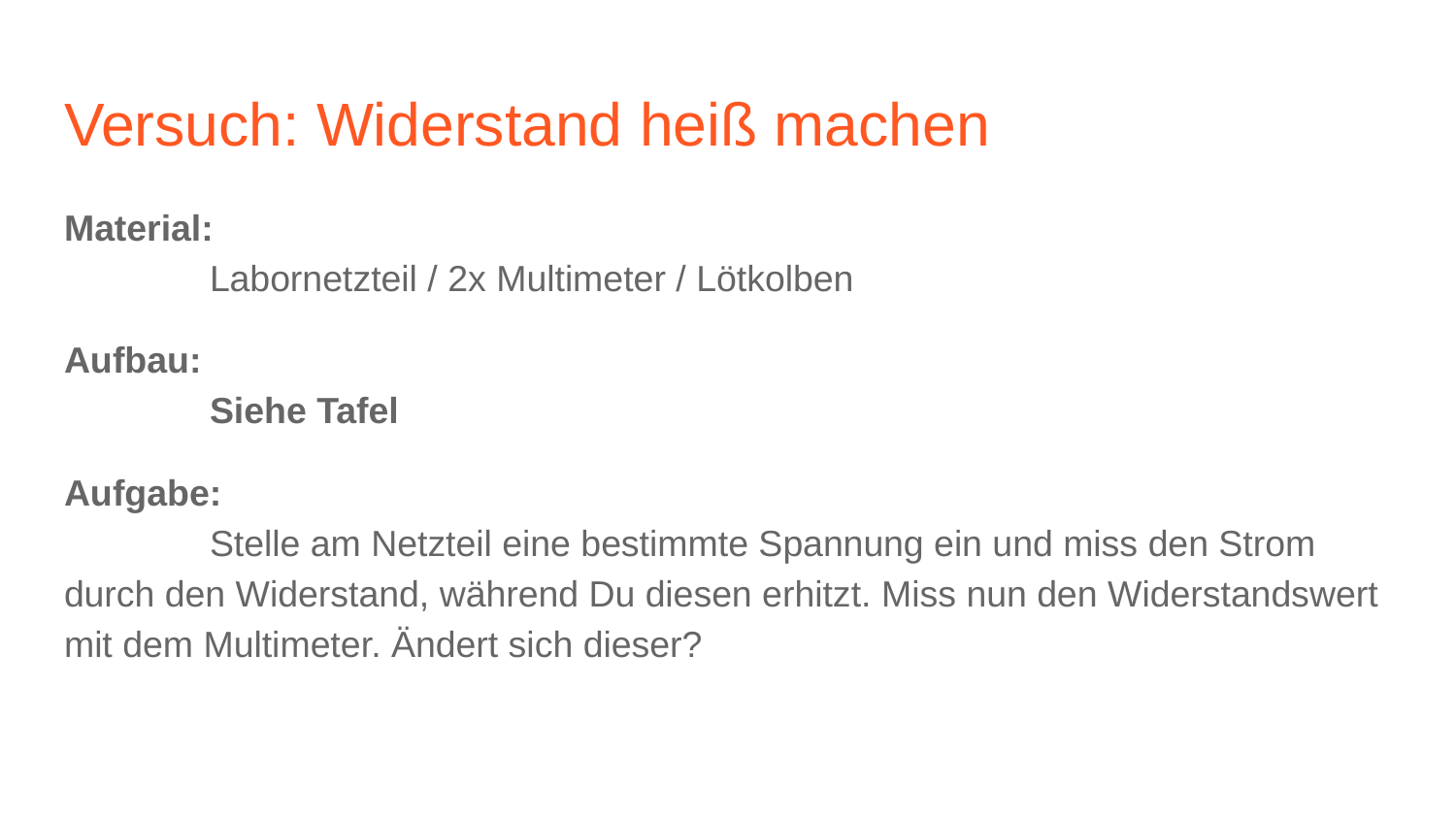

# Versuch: Widerstand heiß machen
Material:
	Labornetzteil / 2x Multimeter / Lötkolben
Aufbau:
	Siehe Tafel
Aufgabe:
	Stelle am Netzteil eine bestimmte Spannung ein und miss den Strom durch den Widerstand, während Du diesen erhitzt. Miss nun den Widerstandswert mit dem Multimeter. Ändert sich dieser?